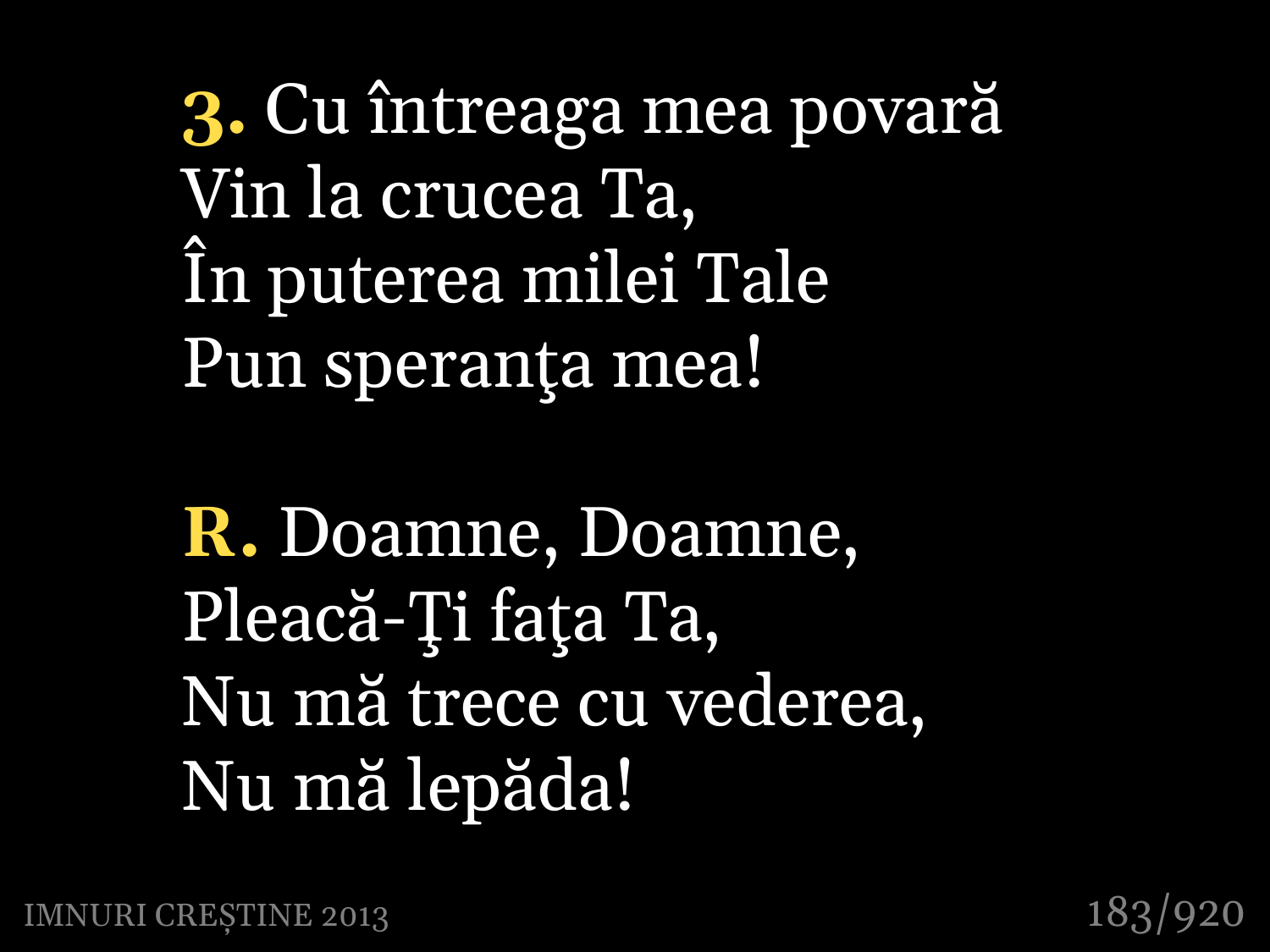

3. Cu întreaga mea povară
Vin la crucea Ta,
În puterea milei Tale
Pun speranţa mea!

R. Doamne, Doamne,
Pleacă-Ţi faţa Ta,
Nu mă trece cu vederea,
Nu mă lepăda!
183/920
IMNURI CREȘTINE 2013